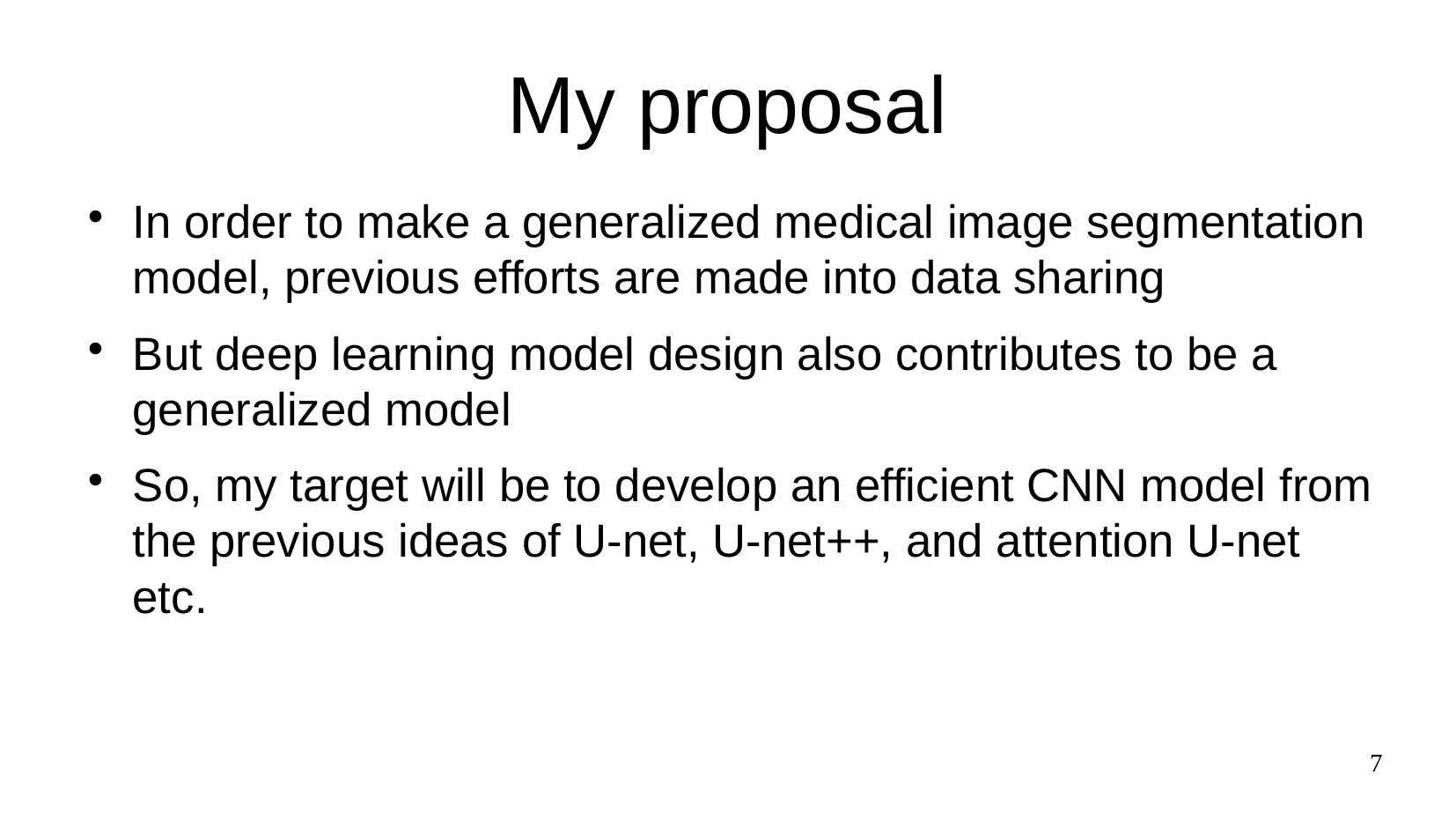

# My proposal
In order to make a generalized medical image segmentation model, previous efforts are made into data sharing
But deep learning model design also contributes to be a generalized model
So, my target will be to develop an efficient CNN model from the previous ideas of U-net, U-net++, and attention U-net etc.
7